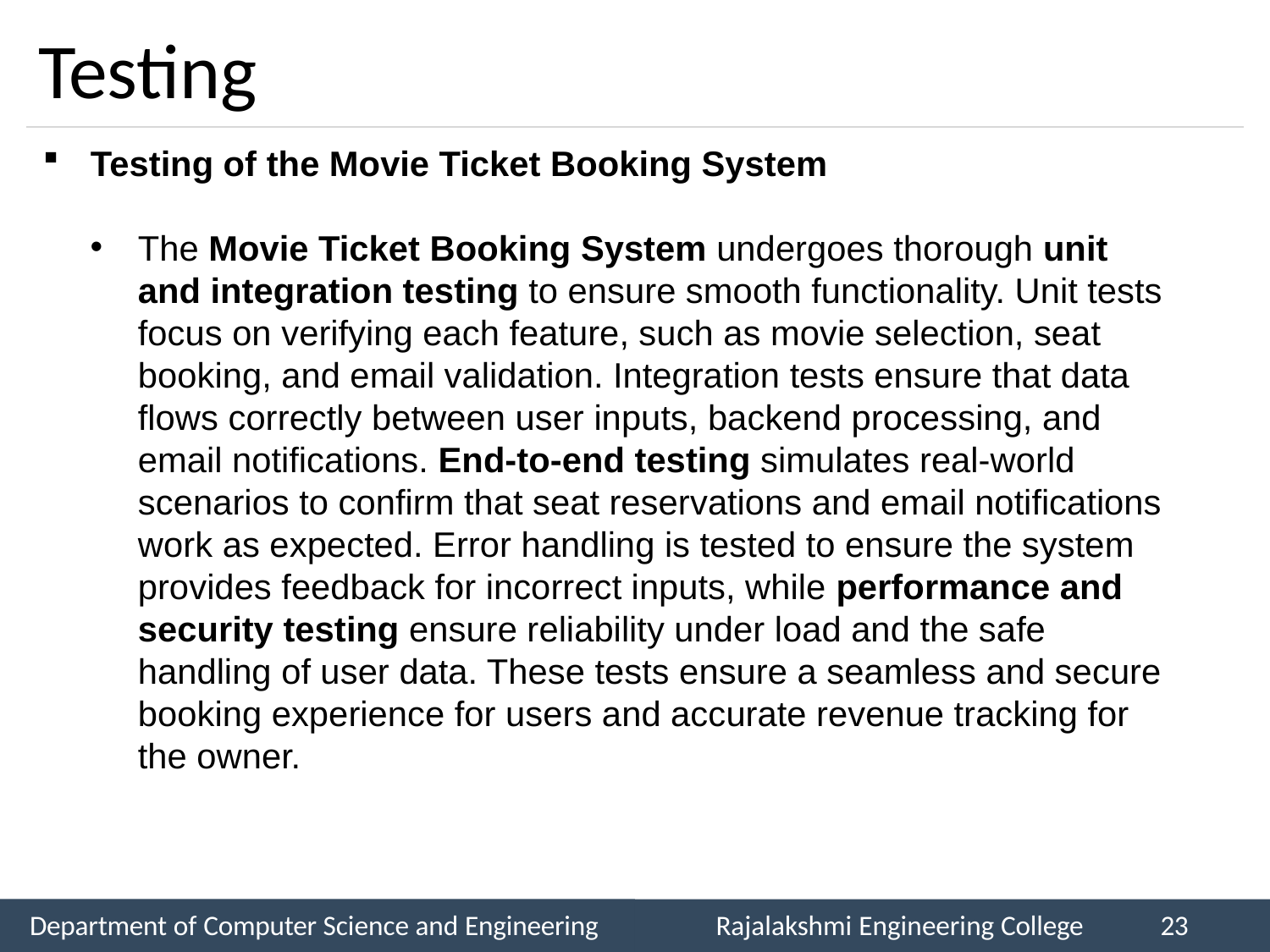

# Testing
Testing of the Movie Ticket Booking System

The Movie Ticket Booking System undergoes thorough unit and integration testing to ensure smooth functionality. Unit tests focus on verifying each feature, such as movie selection, seat booking, and email validation. Integration tests ensure that data flows correctly between user inputs, backend processing, and email notifications. End-to-end testing simulates real-world scenarios to confirm that seat reservations and email notifications work as expected. Error handling is tested to ensure the system provides feedback for incorrect inputs, while performance and security testing ensure reliability under load and the safe handling of user data. These tests ensure a seamless and secure booking experience for users and accurate revenue tracking for the owner.

Department of Computer Science and Engineering
Rajalakshmi Engineering College
23